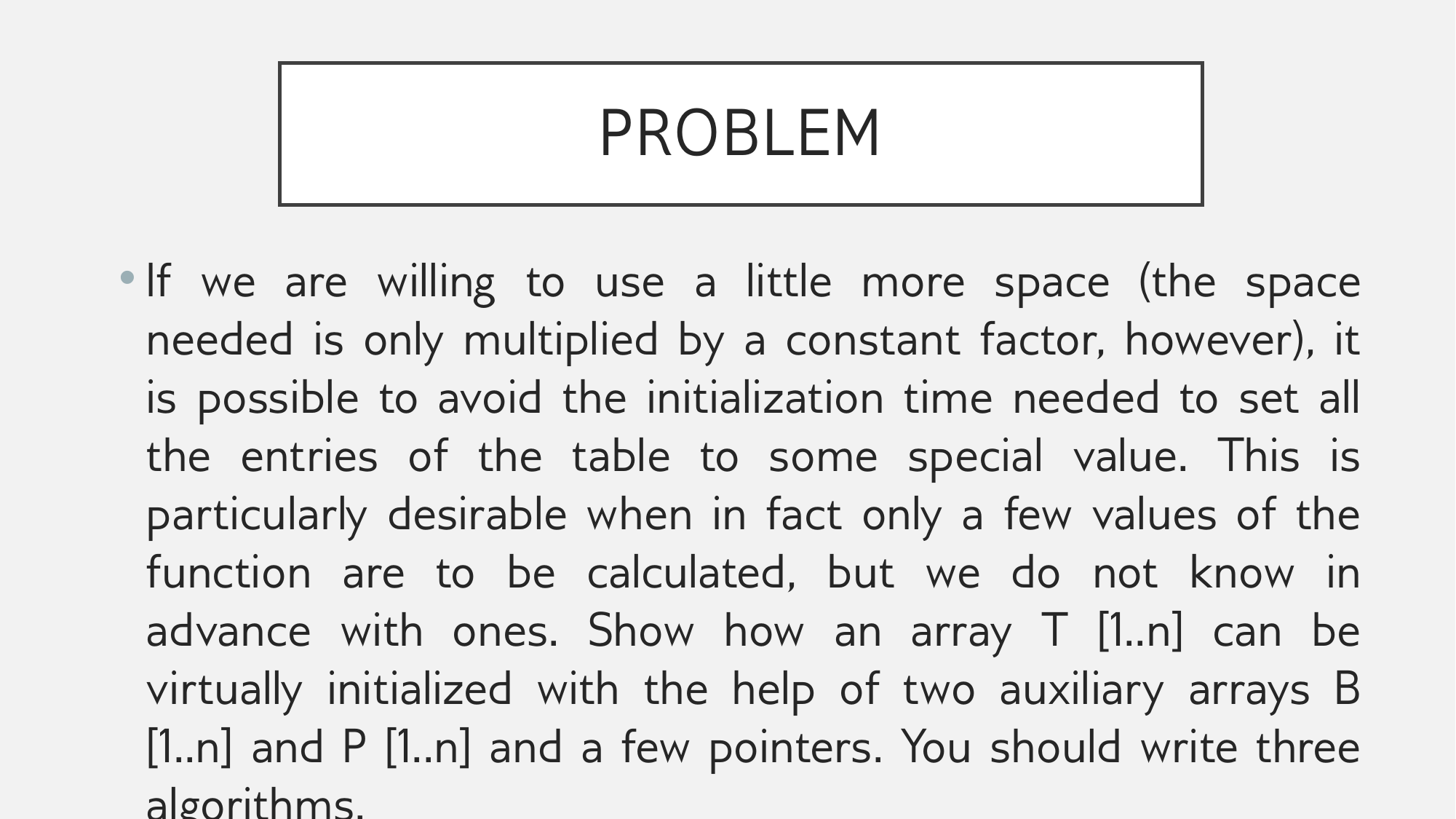

# problem
If we are willing to use a little more space (the space needed is only multiplied by a constant factor, however), it is possible to avoid the initialization time needed to set all the entries of the table to some special value. This is particularly desirable when in fact only a few values of the function are to be calculated, but we do not know in advance with ones. Show how an array T [1..n] can be virtually initialized with the help of two auxiliary arrays B [1..n] and P [1..n] and a few pointers. You should write three algorithms.